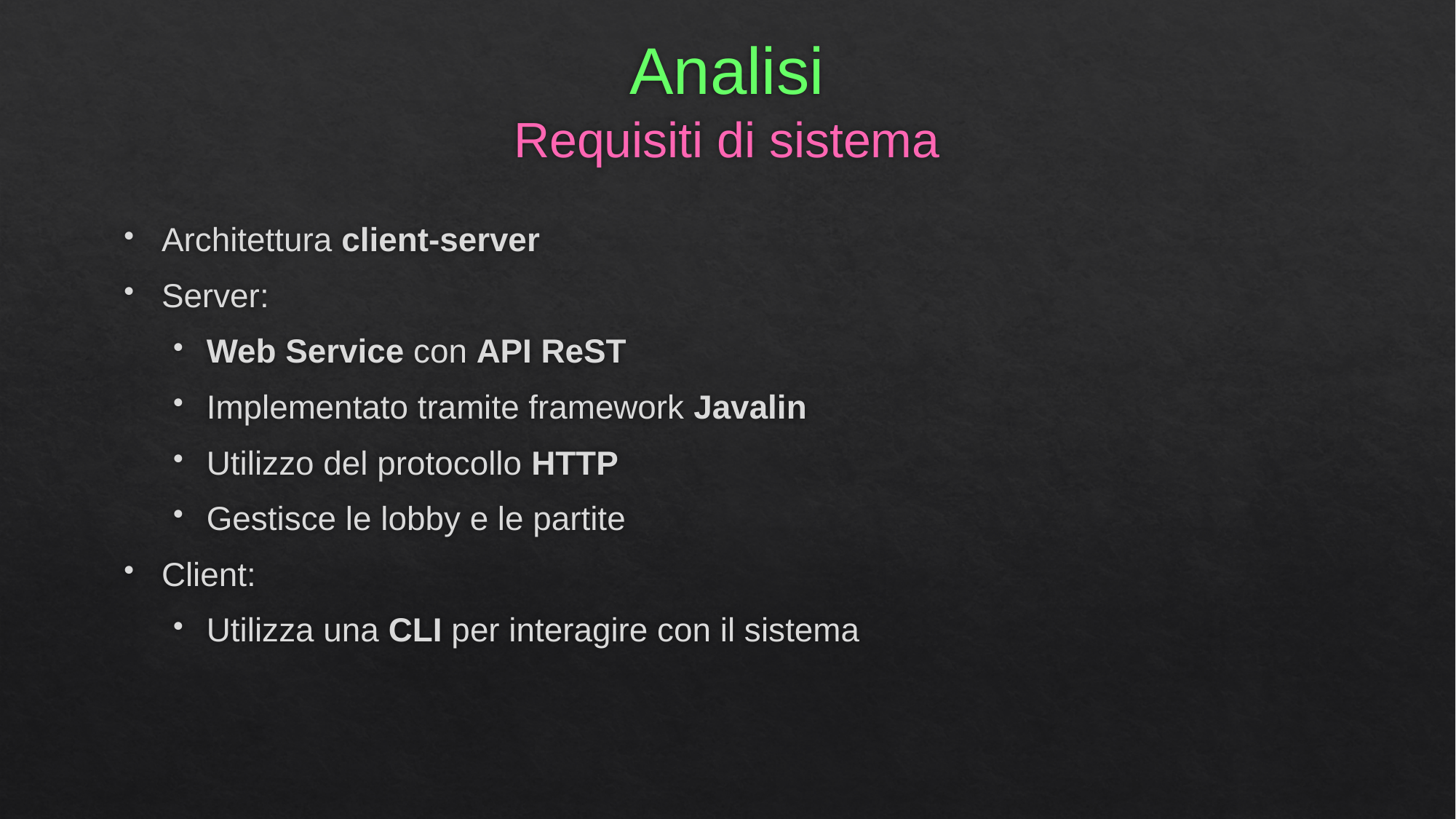

# Analisi Requisiti di sistema
Architettura client-server
Server:
Web Service con API ReST
Implementato tramite framework Javalin
Utilizzo del protocollo HTTP
Gestisce le lobby e le partite
Client:
Utilizza una CLI per interagire con il sistema